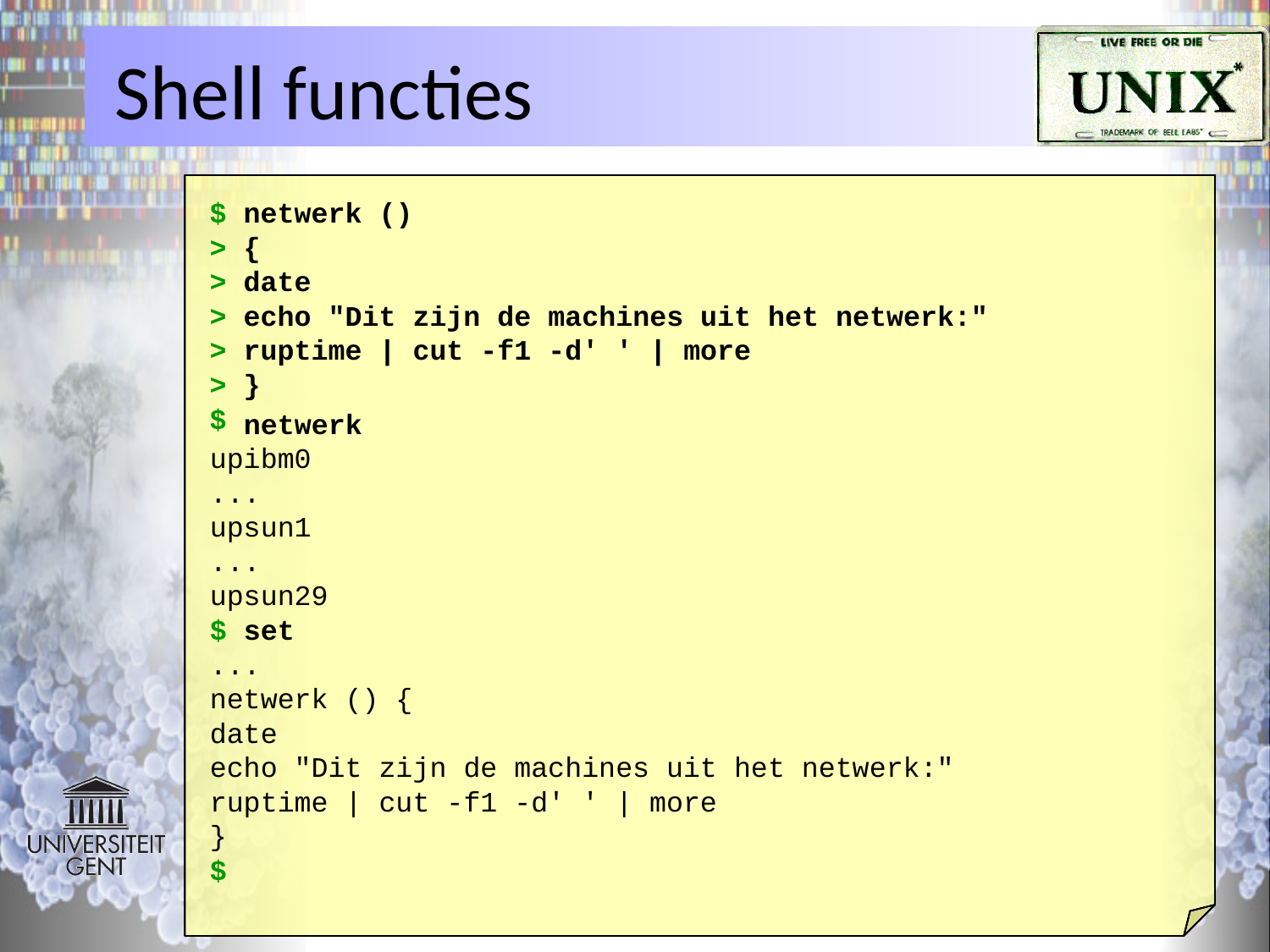

# Shell functies
$ netwerk ()
> {
> date
> echo "Dit zijn de machines uit het netwerk:"
> ruptime | cut -f1 -d' ' | more
> }
$

  netwerk

upibm0
...
upsun1
...
upsun29
$

  set

...
netwerk () {
date
echo "Dit zijn de machines uit het netwerk:"
ruptime | cut -f1 -d' ' | more
}
$